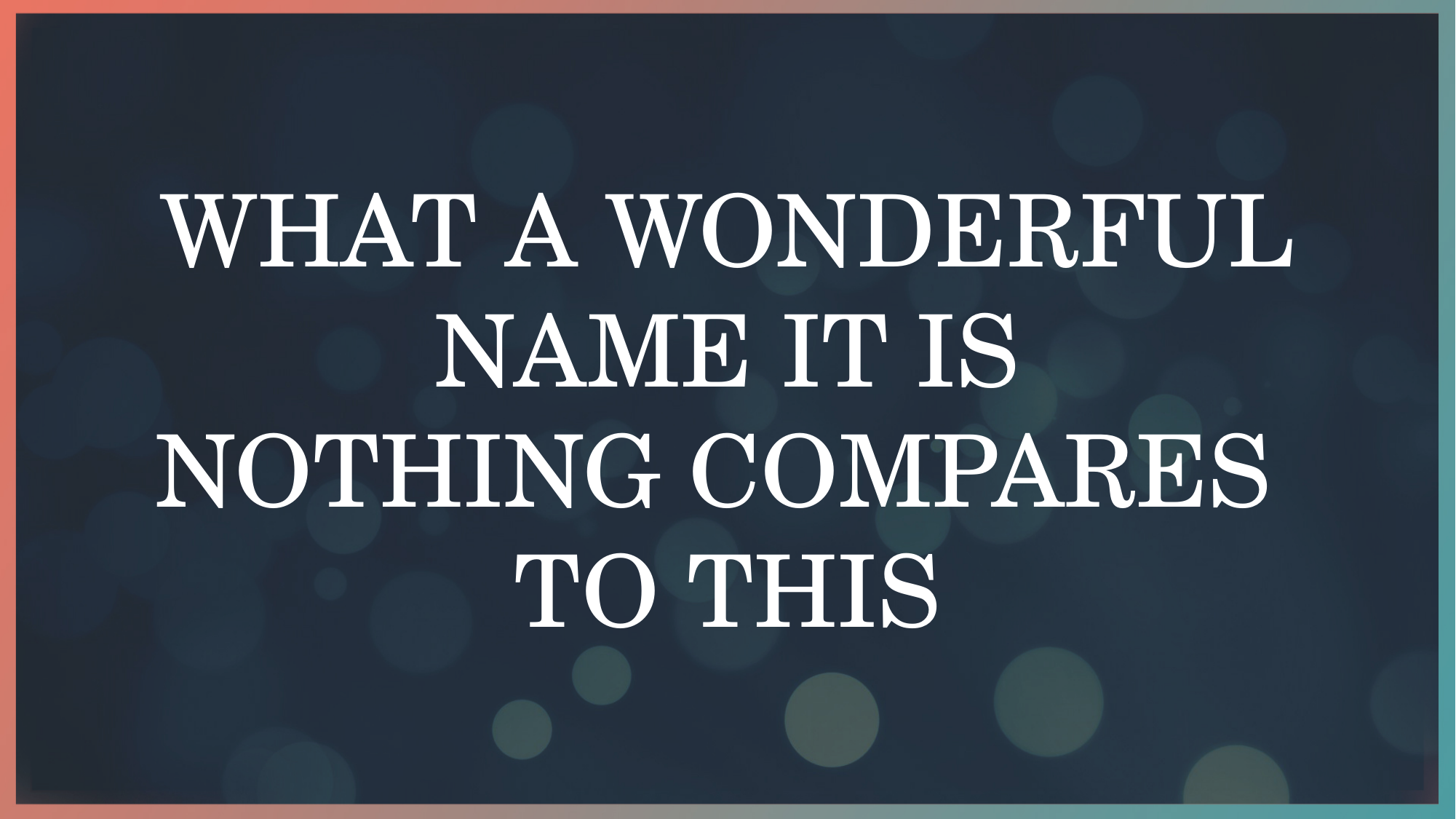

WHAT A WONDERFUL NAME IT IS
NOTHING COMPARES
TO THIS